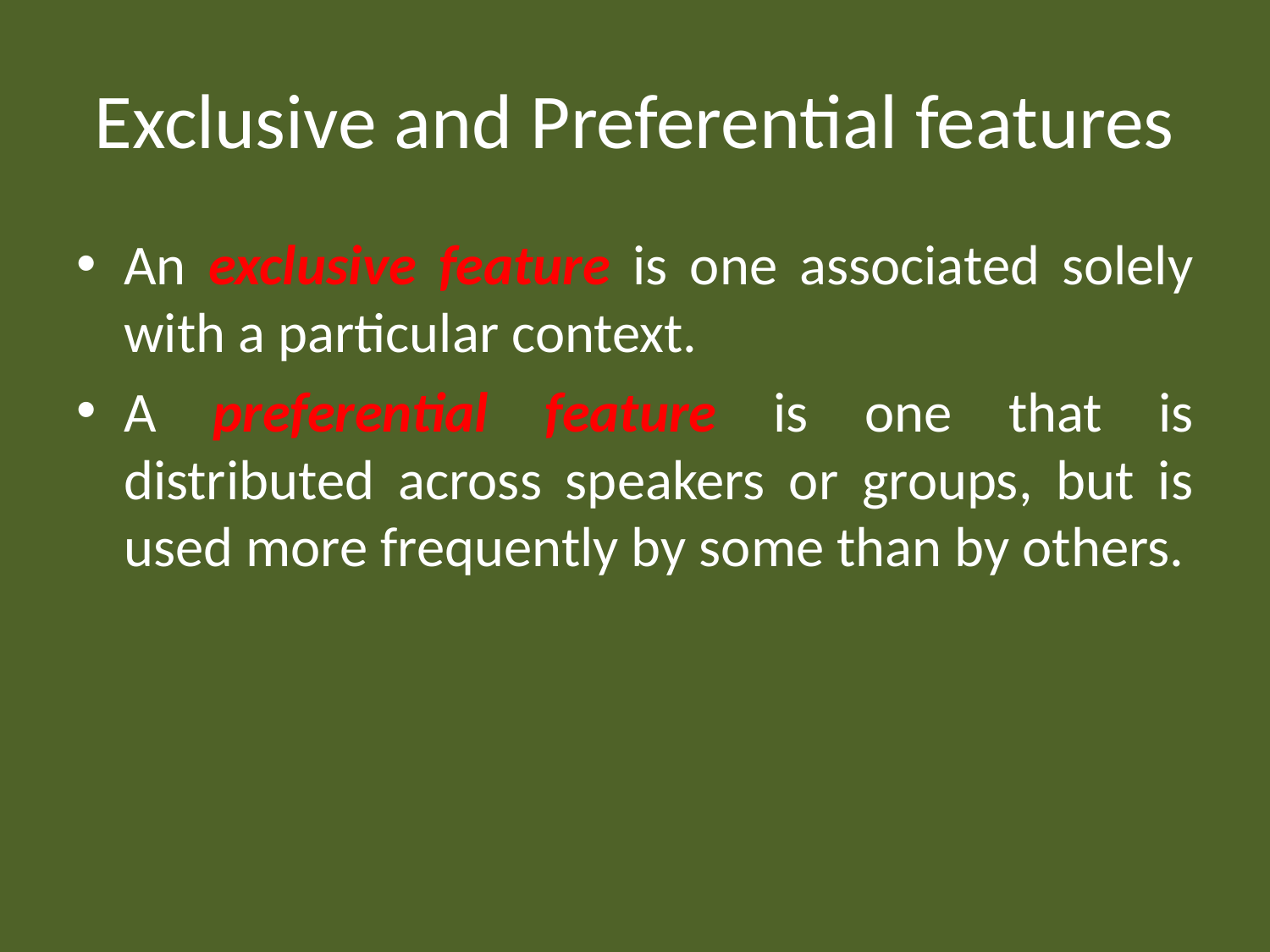

# Exclusive and Preferential features
An exclusive feature is one associated solely with a particular context.
A preferential feature is one that is distributed across speakers or groups, but is used more frequently by some than by others.